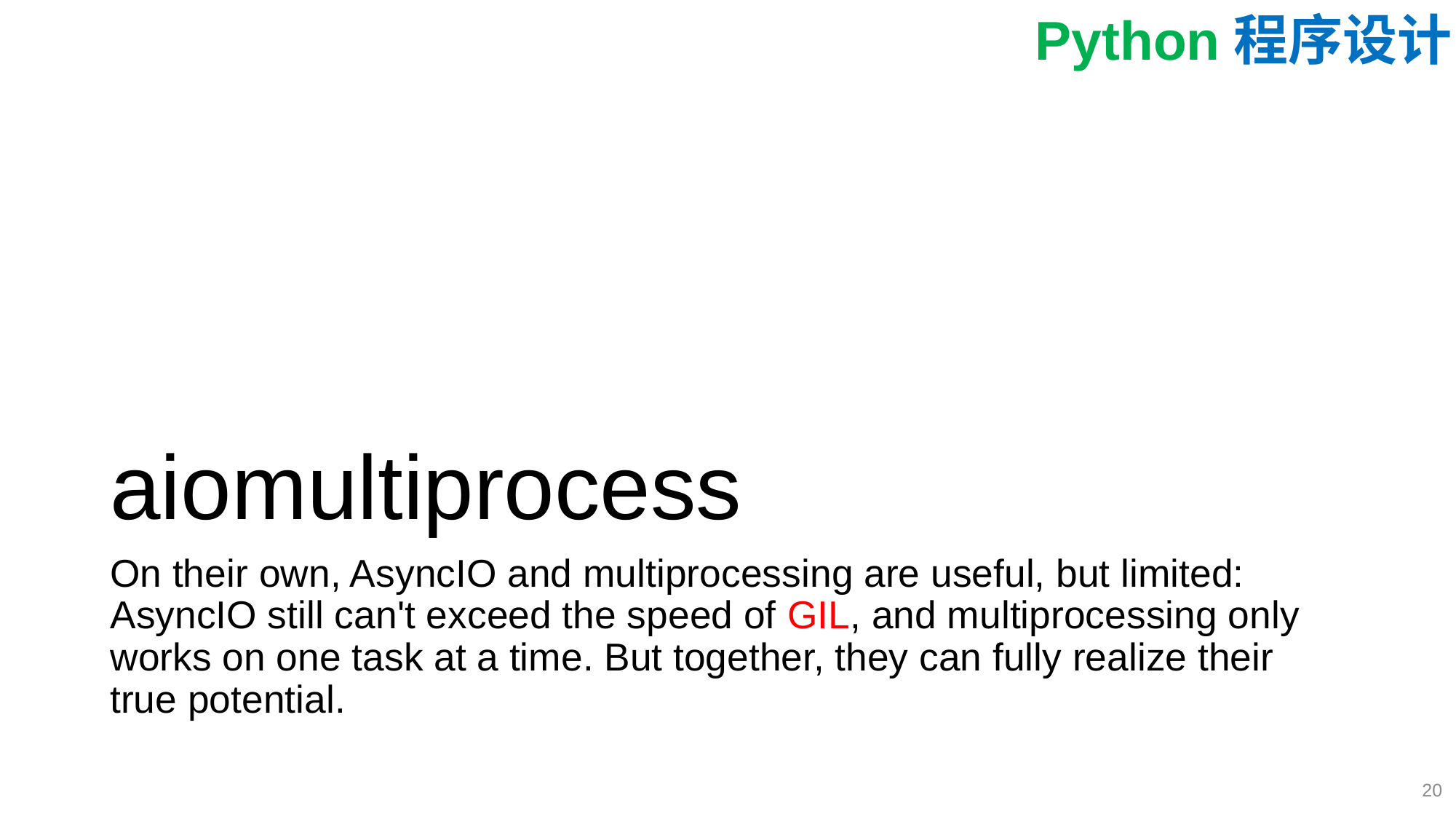

# aiomultiprocess
On their own, AsyncIO and multiprocessing are useful, but limited: AsyncIO still can't exceed the speed of GIL, and multiprocessing only works on one task at a time. But together, they can fully realize their true potential.

20